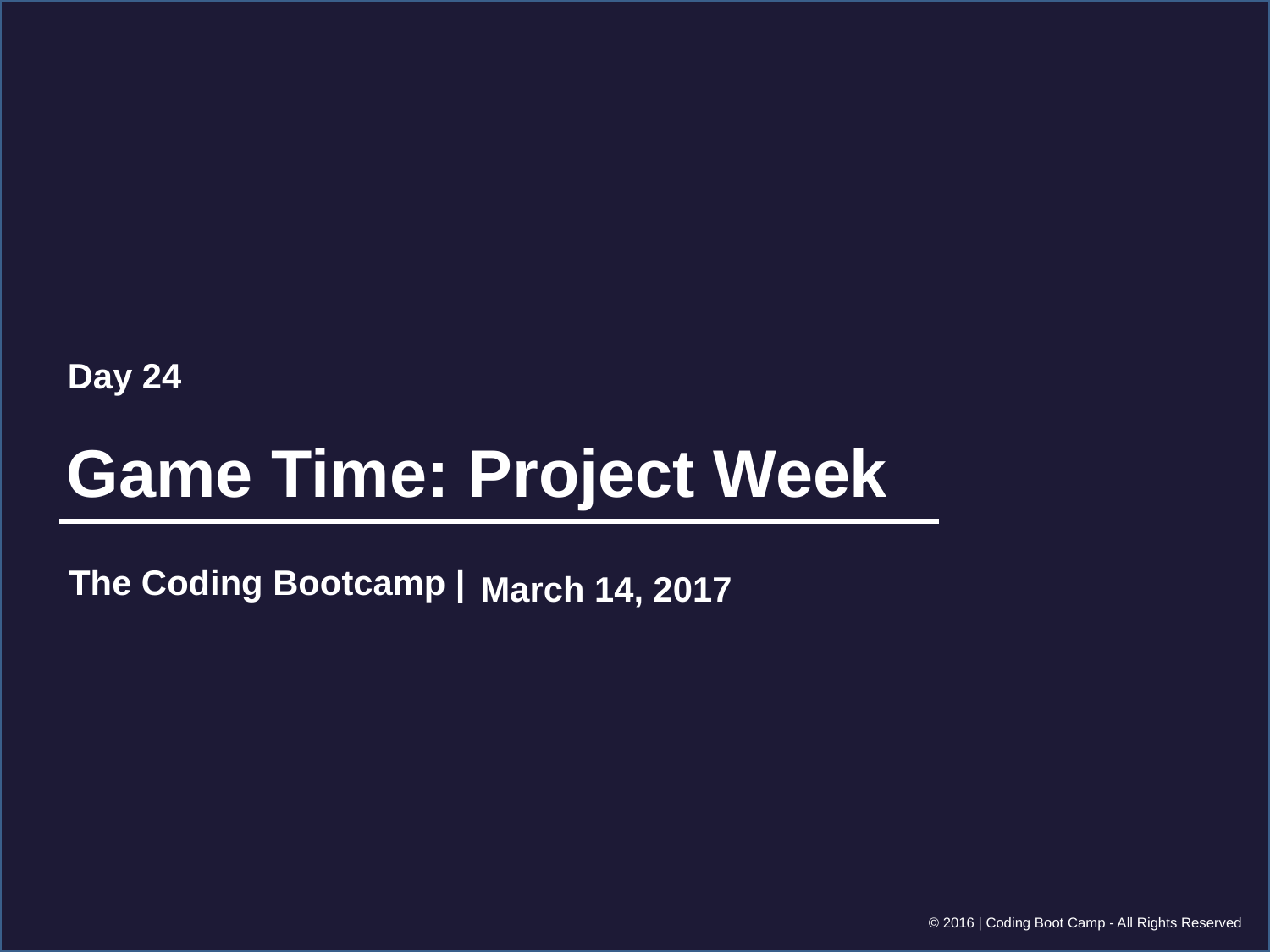

Day 24
Game Time: Project Week
March 14, 2017